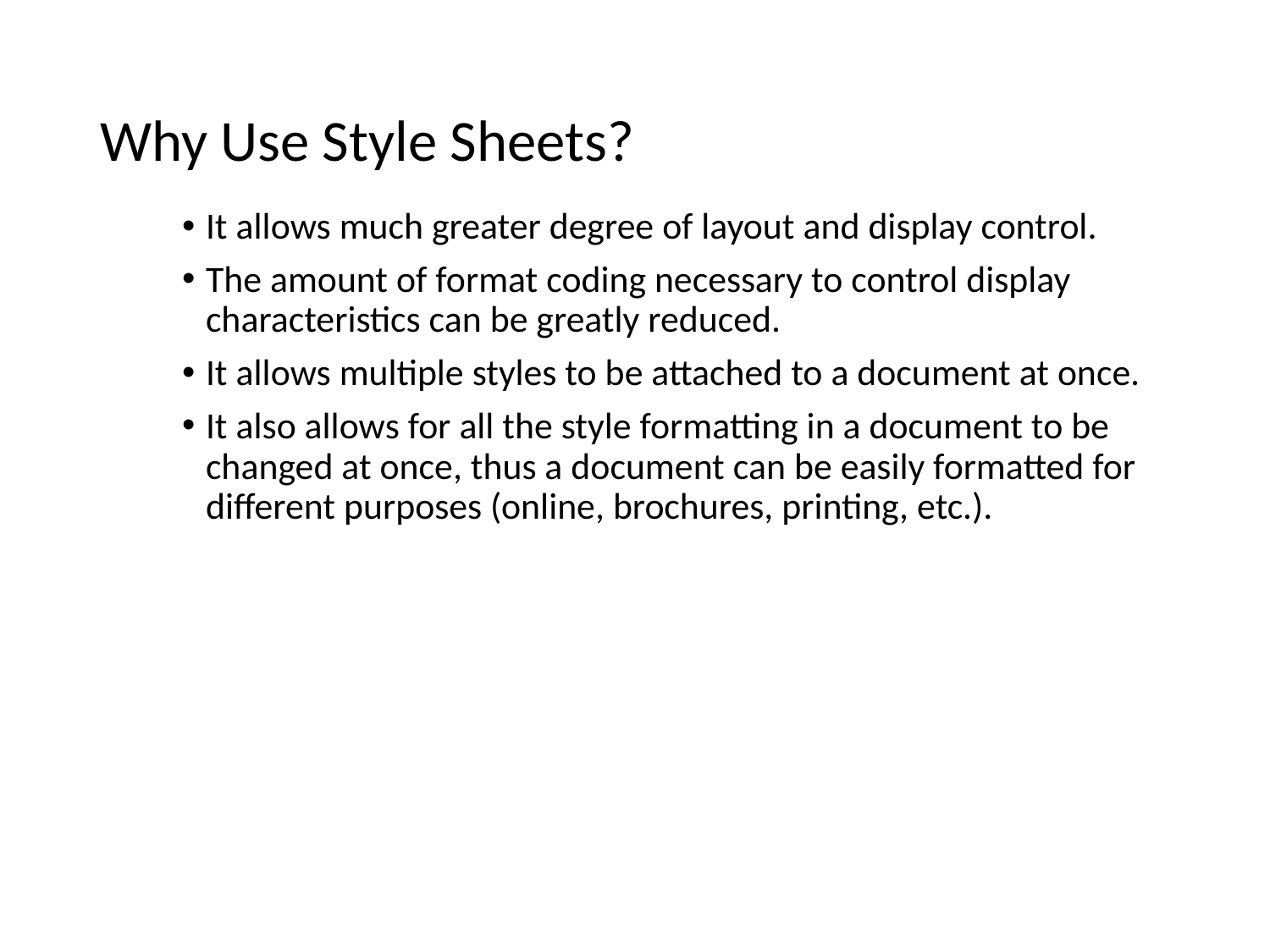

# Why Use Style Sheets?
It allows much greater degree of layout and display control.
The amount of format coding necessary to control display characteristics can be greatly reduced.
It allows multiple styles to be attached to a document at once.
It also allows for all the style formatting in a document to be changed at once, thus a document can be easily formatted for different purposes (online, brochures, printing, etc.).